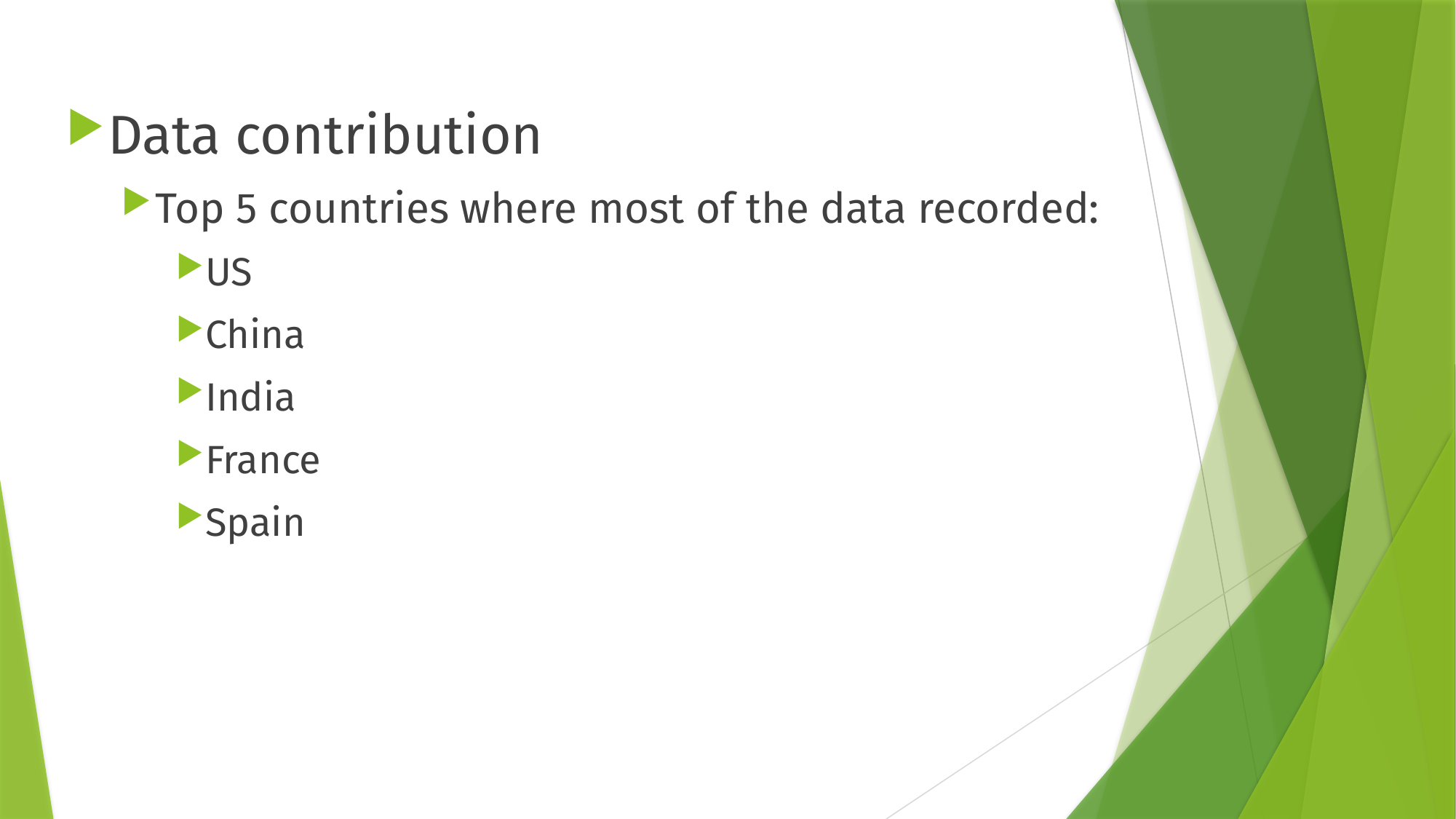

Data contribution
Top 5 countries where most of the data recorded:
US
China
India
France
Spain